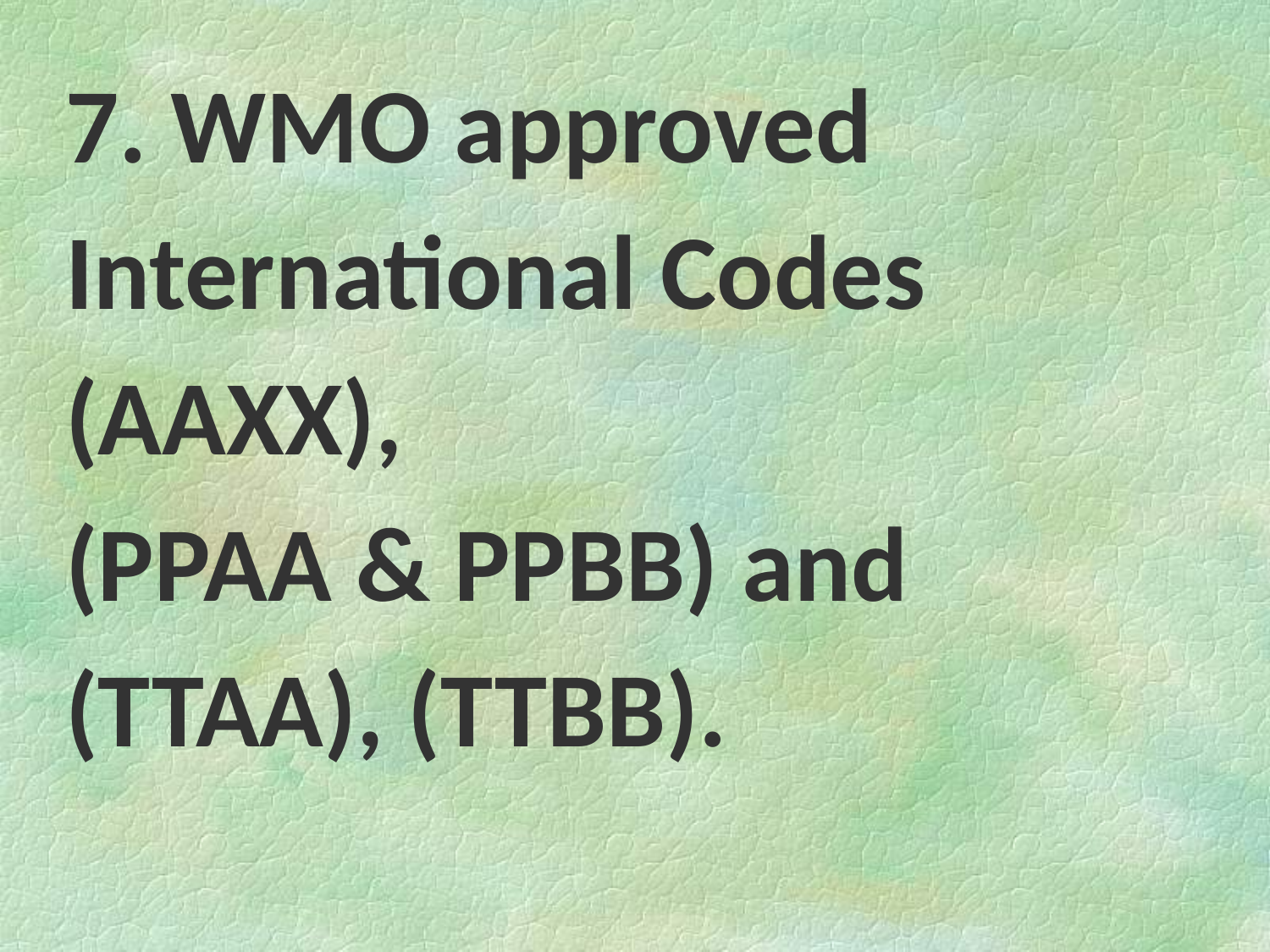

7. WMO approved International Codes (AAXX),
(PPAA & PPBB) and
(TTAA), (TTBB).